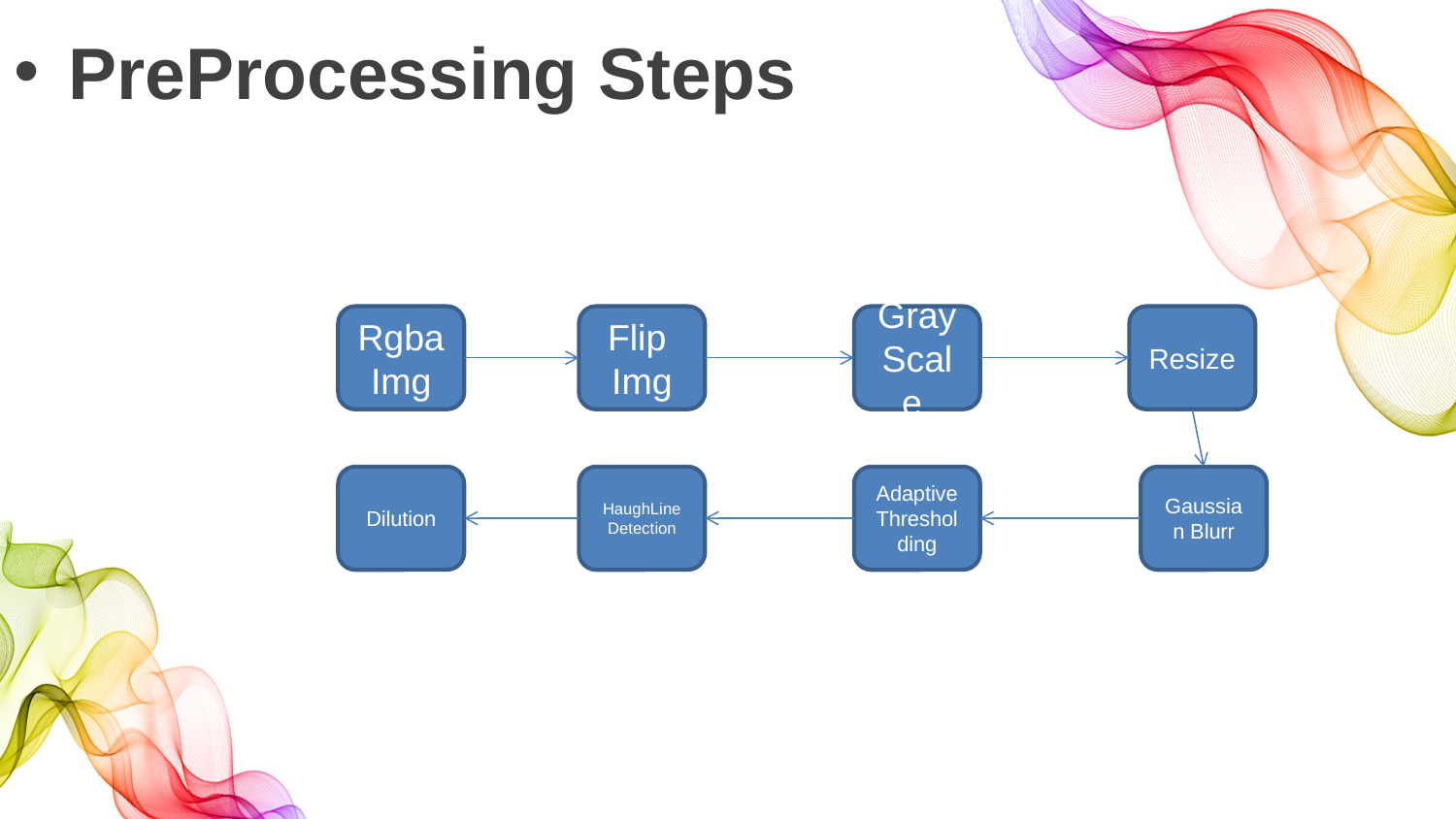

# PreProcessing Steps

Rgba Img
Flip  Img
GrayScale
Resize
Dilution
HaughLine
Detection
Adaptive
Thresholding
Gaussian Blurr